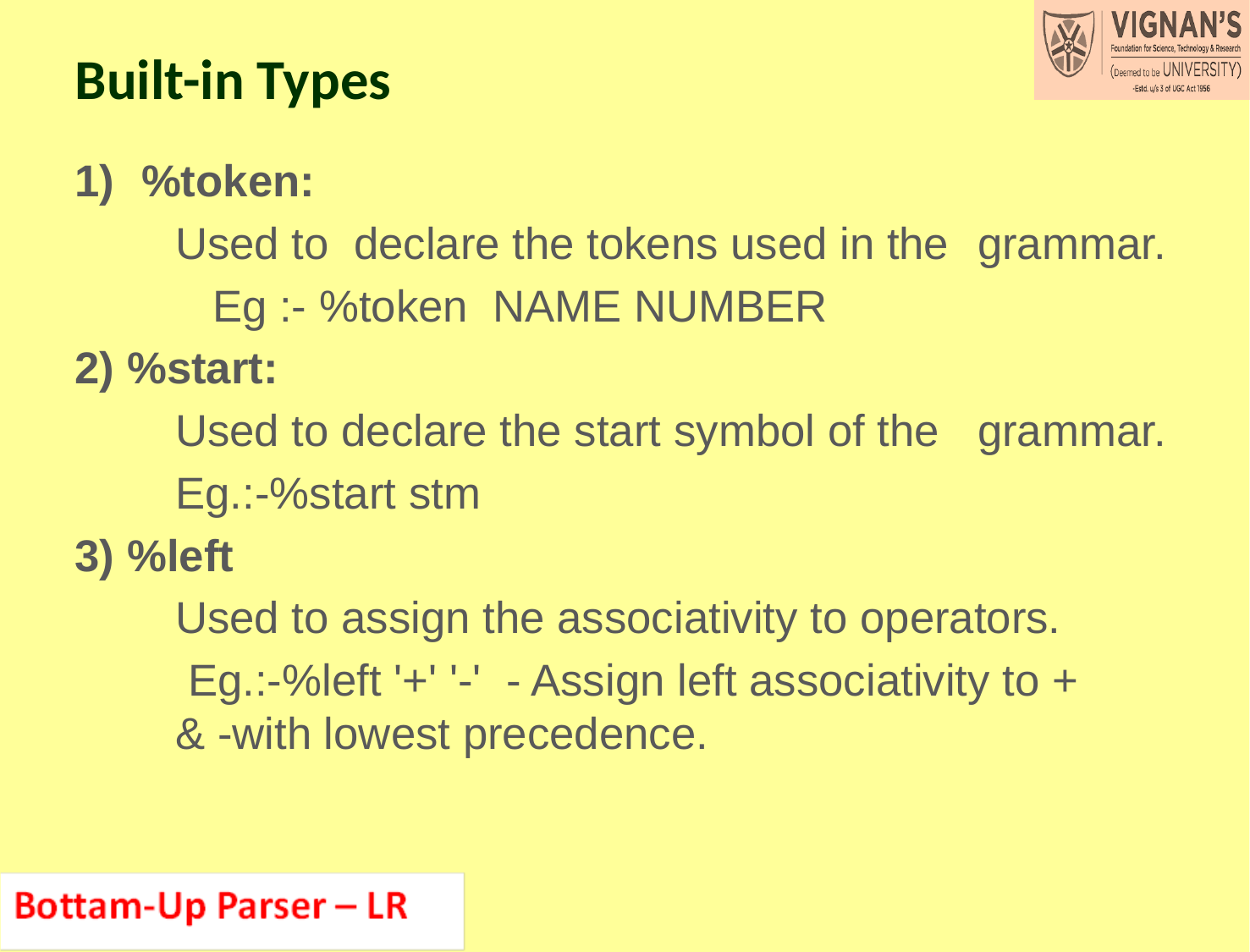

# Built-in Types
%token:
	Used to  declare the tokens used in the 	grammar.
           Eg :- %token  NAME NUMBER
2) %start:
	Used to declare the start symbol of the 	grammar.
	Eg.:-%start stm
3) %left
	Used to assign the associativity to operators.
	 Eg.:-%left '+' '-'  - Assign left associativity to + 			& -with lowest precedence.